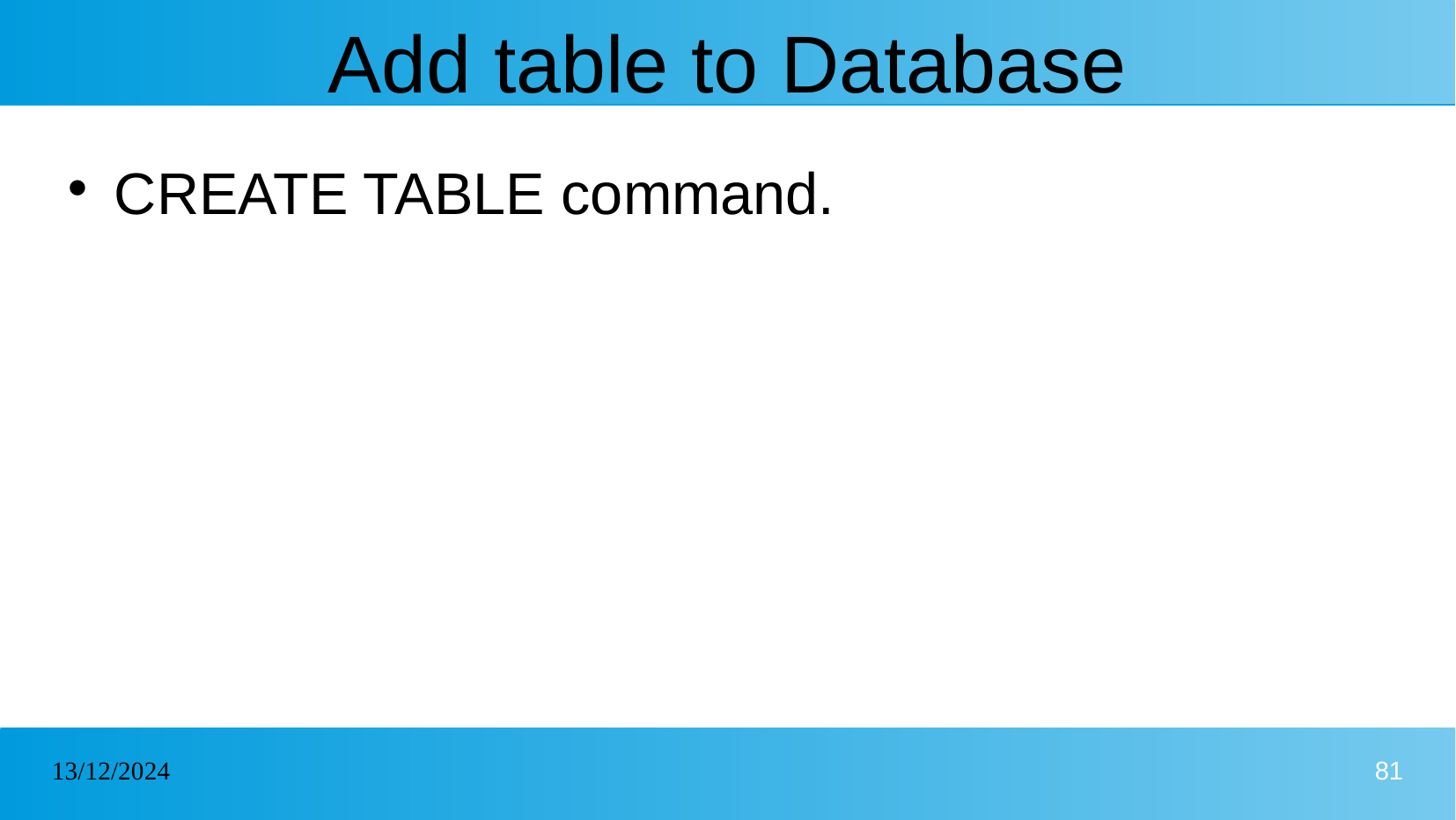

# Add table to Database
CREATE TABLE command.
13/12/2024
81